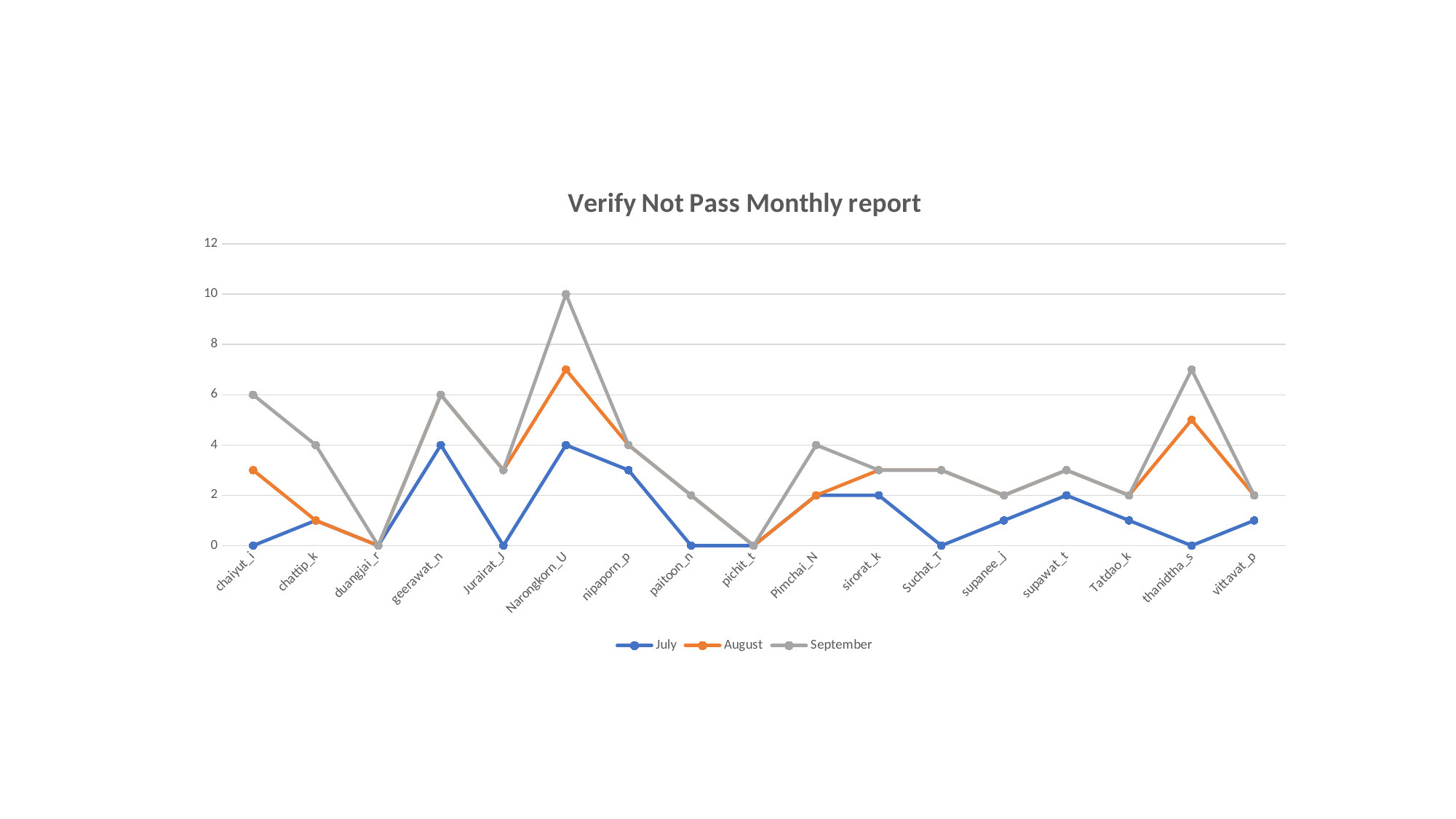

### Chart: Verify Not Pass Monthly report

| Category | July | August | September |
|---|---|---|---|
| chaiyut_i | None | 3.0 | 3.0 |
| chattip_k | 1.0 | None | 3.0 |
| duangjai_r | None | None | None |
| geerawat_n | 4.0 | 2.0 | None |
| Jurairat_J | None | 3.0 | None |
| Narongkorn_U | 4.0 | 3.0 | 3.0 |
| nipaporn_p | 3.0 | 1.0 | None |
| paitoon_n | None | 2.0 | None |
| pichit_t | None | None | None |
| Pimchai_N | 2.0 | None | 2.0 |
| sirorat_k | 2.0 | 1.0 | None |
| Suchat_T | None | 3.0 | None |
| supanee_j | 1.0 | 1.0 | None |
| supawat_t | 2.0 | 1.0 | None |
| Tatdao_k | 1.0 | 1.0 | None |
| thanidtha_s | None | 5.0 | 2.0 |
| vittavat_p | 1.0 | 1.0 | None |